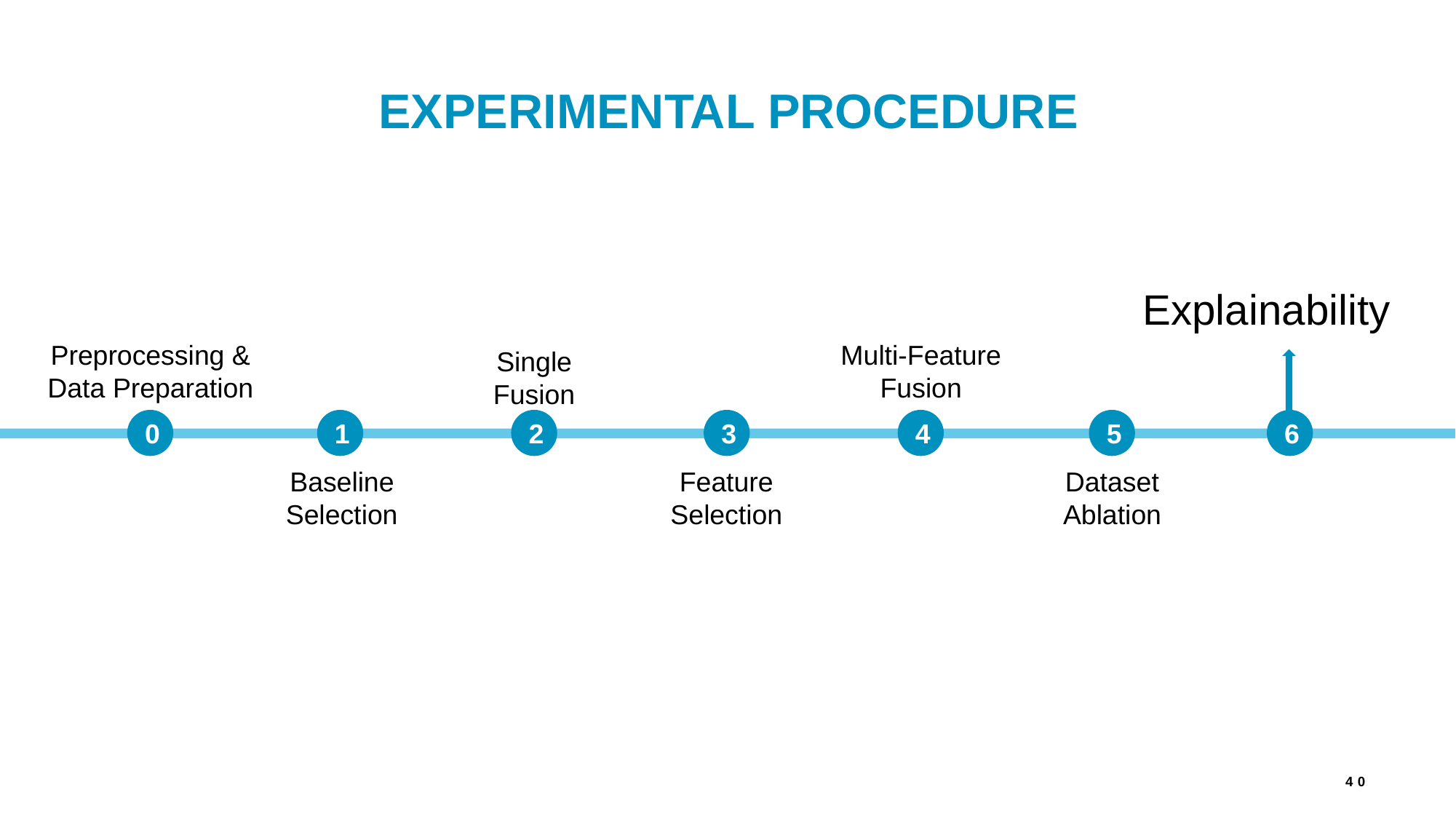

EXPERIMENTAL PROCEDURE
Explainability
Preprocessing & Data Preparation
Multi-Feature Fusion
Single
Fusion

5
6
1
2
3
4
0

Baseline Selection
Dataset Ablation
Feature Selection
40